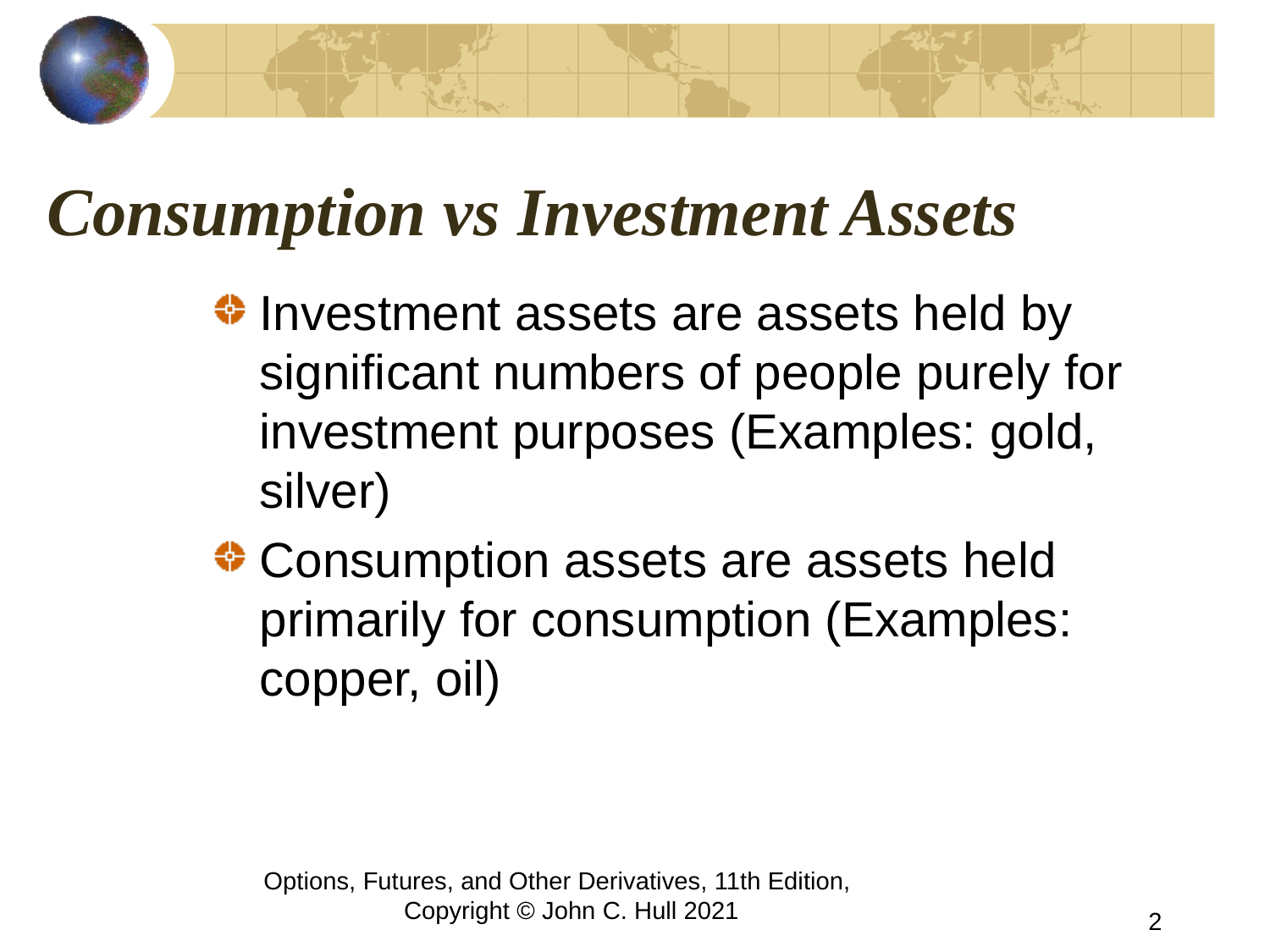

# Consumption vs Investment Assets
Investment assets are assets held by significant numbers of people purely for investment purposes (Examples: gold, silver)
Consumption assets are assets held primarily for consumption (Examples: copper, oil)
Options, Futures, and Other Derivatives, 11th Edition,     Copyright © John C. Hull 2021
2